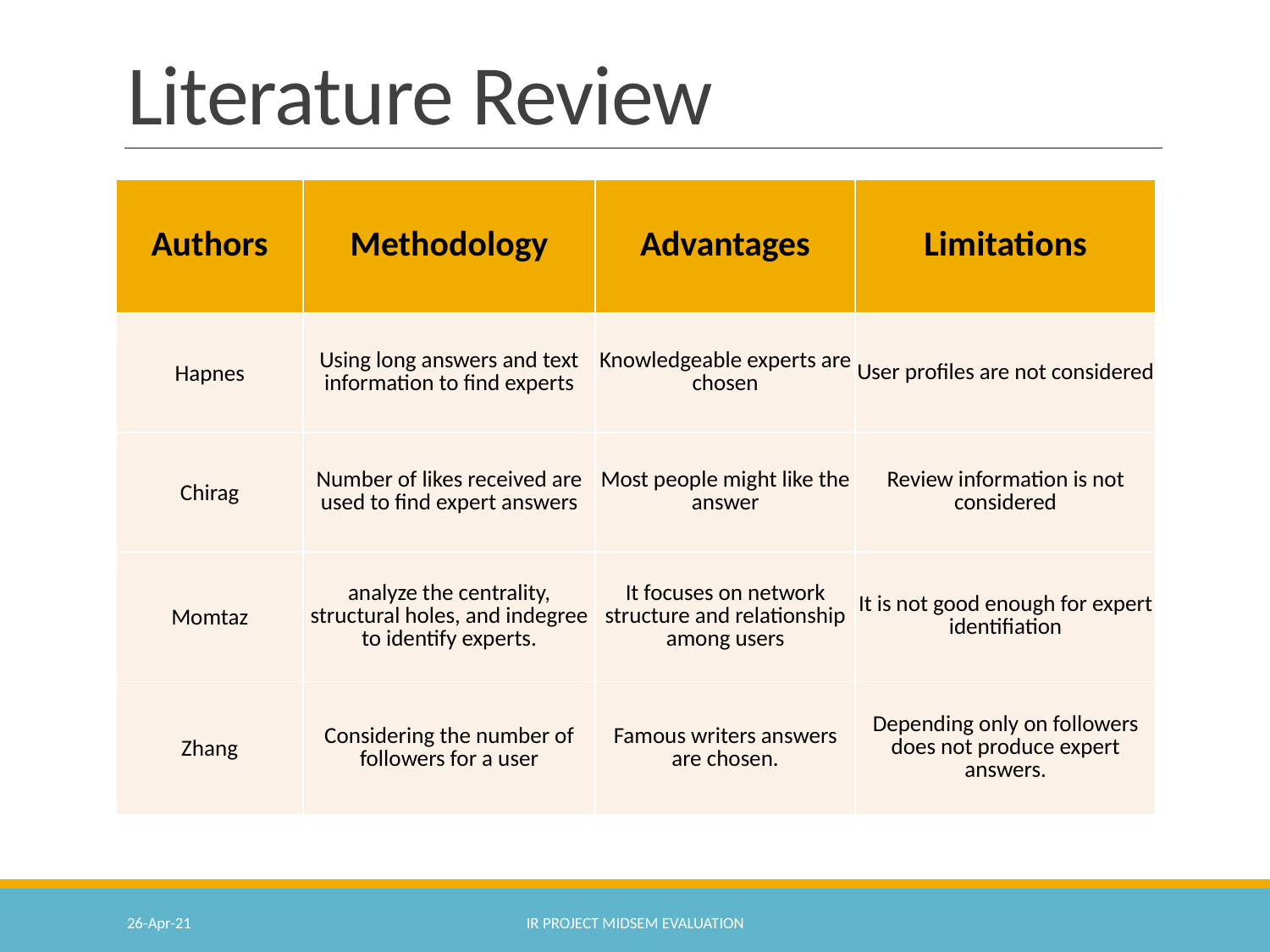

# Literature Review

| Authors | Methodology | Advantages | Limitations |
| --- | --- | --- | --- |
| Hapnes | Using long answers and text information to find experts | Knowledgeable experts are chosen | User profiles are not considered |
| Chirag | Number of likes received are used to find expert answers | Most people might like the answer | Review information is not considered |
| Momtaz | analyze the centrality, structural holes, and indegree to identify experts. | It focuses on network structure and relationship among users | It is not good enough for expert identifiation |
| Zhang | Considering the number of followers for a user | Famous writers answers are chosen. | Depending only on followers does not produce expert answers. |
26-Apr-21
IR Project Midsem Evaluation